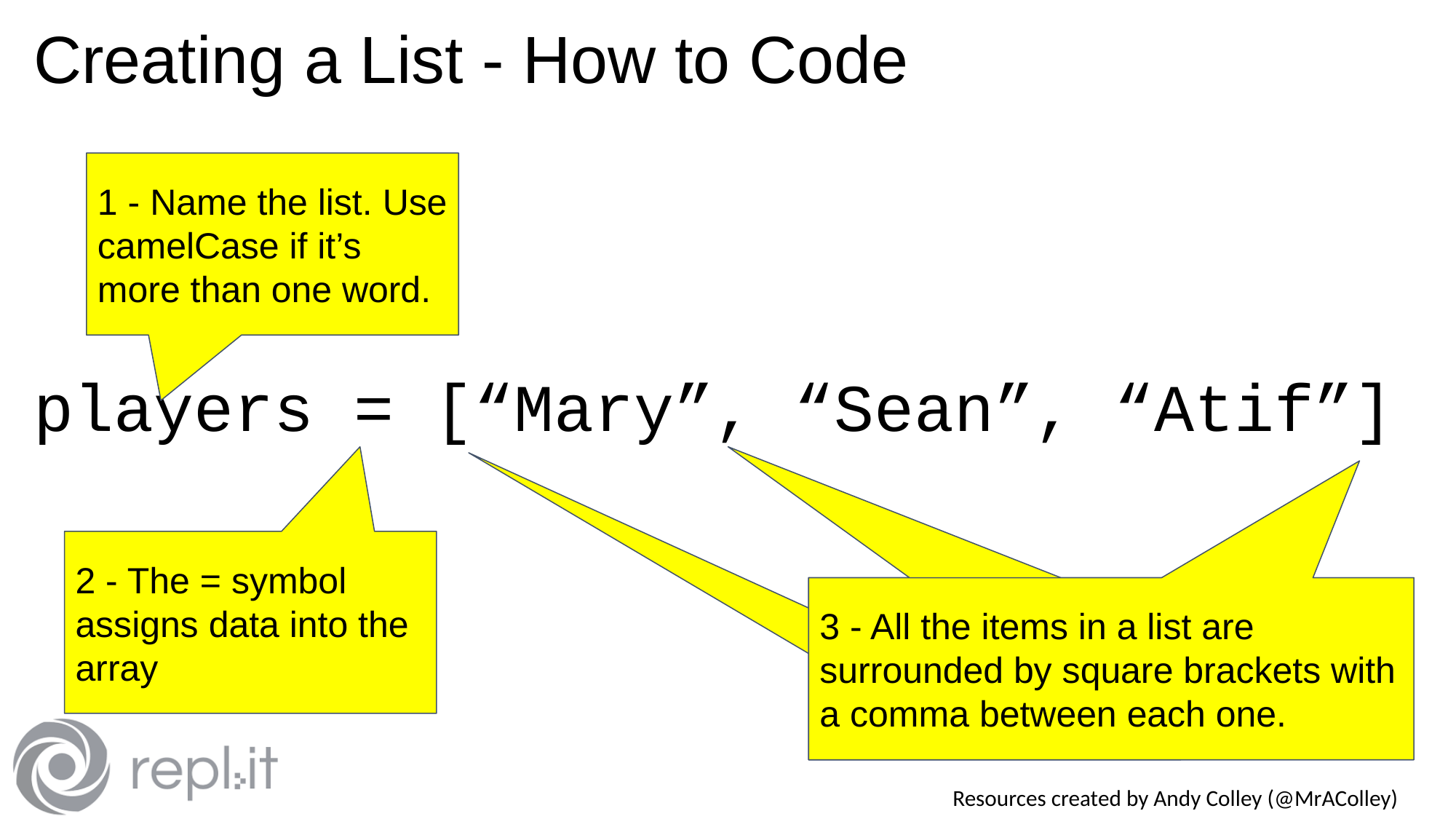

# Creating a List - How to Code
1 - Name the list. Use camelCase if it’s more than one word.
players = [“Mary”, “Sean”, “Atif”]
2 - The = symbol assigns data into the array
2 - The = symbol assigns data into the array
3 - All the items in a list are surrounded by square brackets with a comma between each one.
3 - All the items in a list are surrounded by square brackets with a comma between each one.